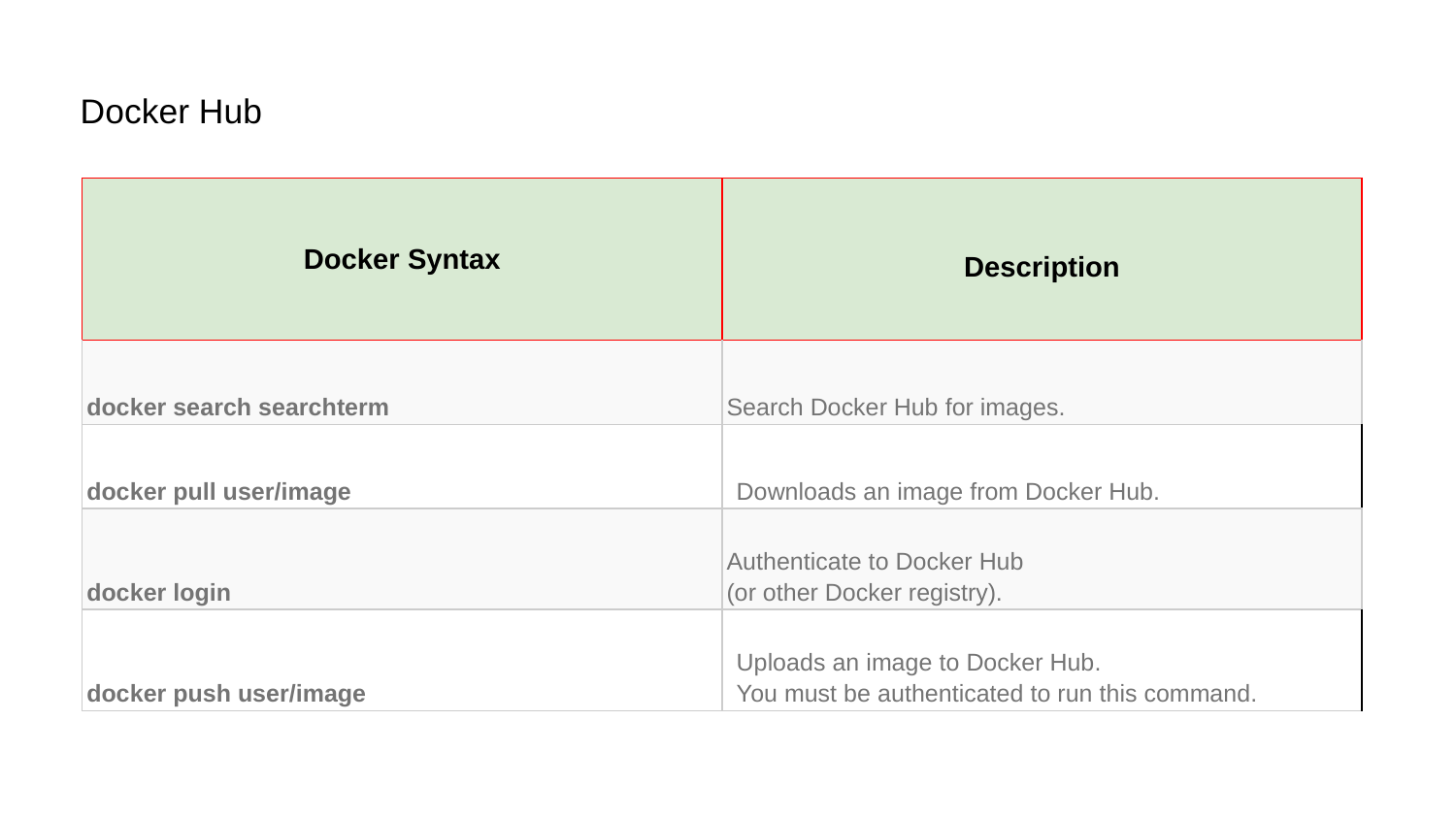

# Docker Hub

| Docker Syntax | Description |
| --- | --- |
| docker search searchterm | Search Docker Hub for images. |
| docker pull user/image | Downloads an image from Docker Hub. |
| docker login | Authenticate to Docker Hub (or other Docker registry). |
| docker push user/image | Uploads an image to Docker Hub. You must be authenticated to run this command. |